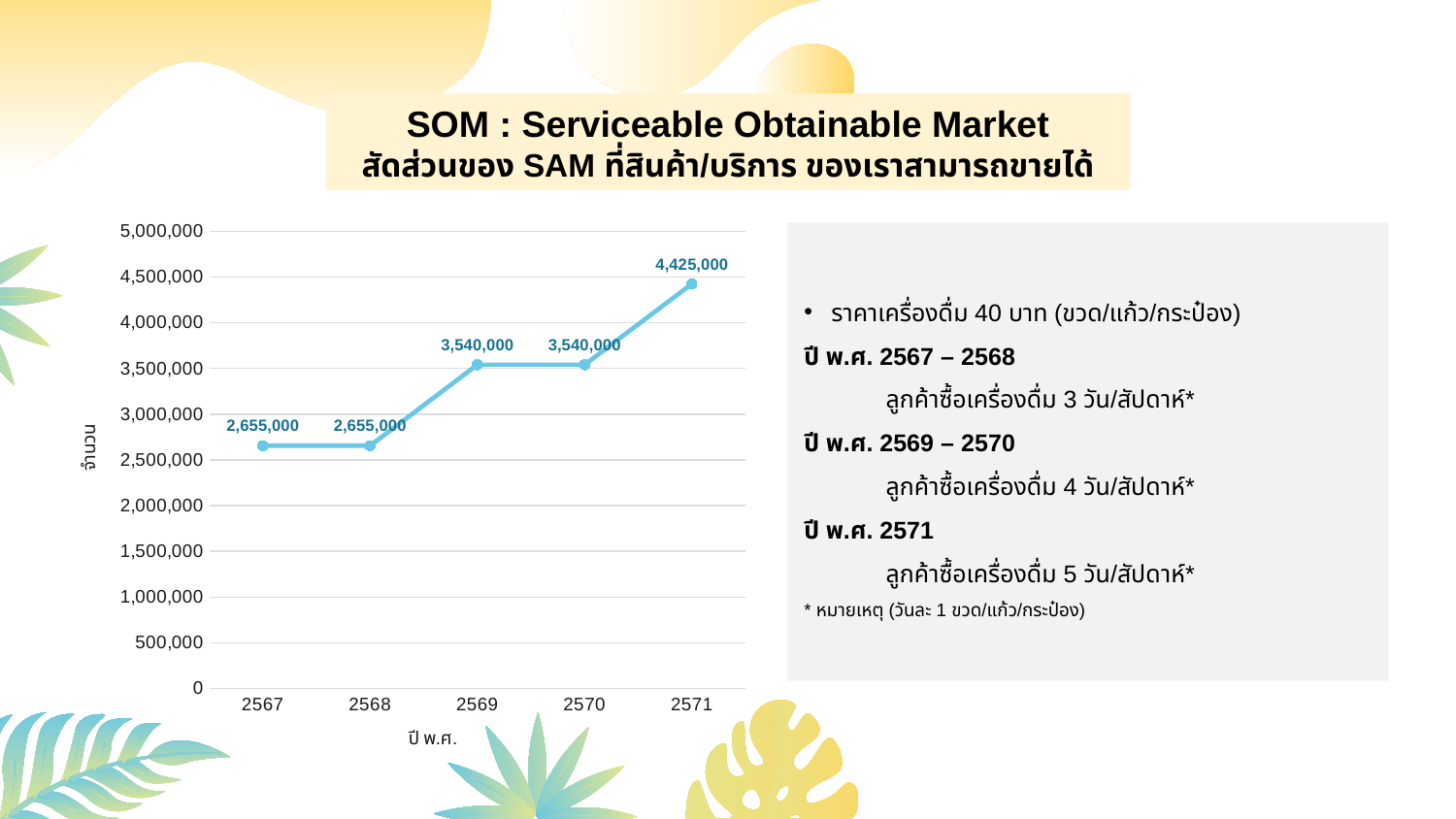

SOM : Serviceable Obtainable Market
สัดส่วนของ SAM ที่สินค้า/บริการ ของเราสามารถขายได้

### Chart

| Category | SOM |
|---|---|
| 2567 | 2655000.0 |
| 2568 | 2655000.0 |
| 2569 | 3540000.0 |
| 2570 | 3540000.0 |
| 2571 | 4425000.0 |
ราคาเครื่องดื่ม 40 บาท (ขวด/แก้ว/กระป๋อง)
ปี พ.ศ. 2567 – 2568
             ลูกค้าซื้อเครื่องดื่ม 3 วัน/สัปดาห์*
ปี พ.ศ. 2569 – 2570
             ลูกค้าซื้อเครื่องดื่ม 4 วัน/สัปดาห์*
ปี พ.ศ. 2571
             ลูกค้าซื้อเครื่องดื่ม 5 วัน/สัปดาห์*
* หมายเหตุ (วันละ 1 ขวด/แก้ว/กระป๋อง)